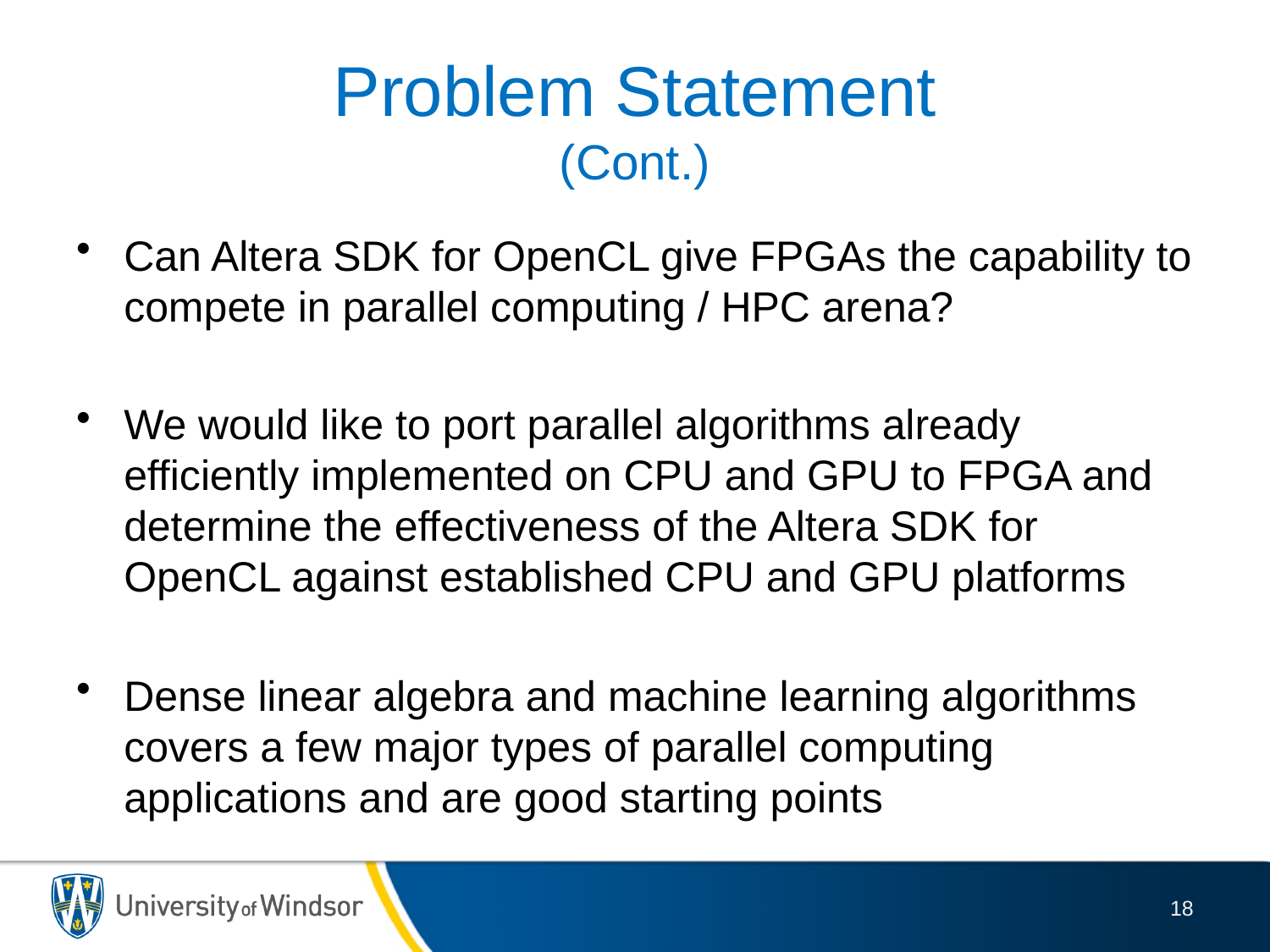

# Problem Statement (Cont.)
Can Altera SDK for OpenCL give FPGAs the capability to compete in parallel computing / HPC arena?

We would like to port parallel algorithms already efficiently implemented on CPU and GPU to FPGA and determine the effectiveness of the Altera SDK for OpenCL against established CPU and GPU platforms

Dense linear algebra and machine learning algorithms covers a few major types of parallel computing applications and are good starting points

18